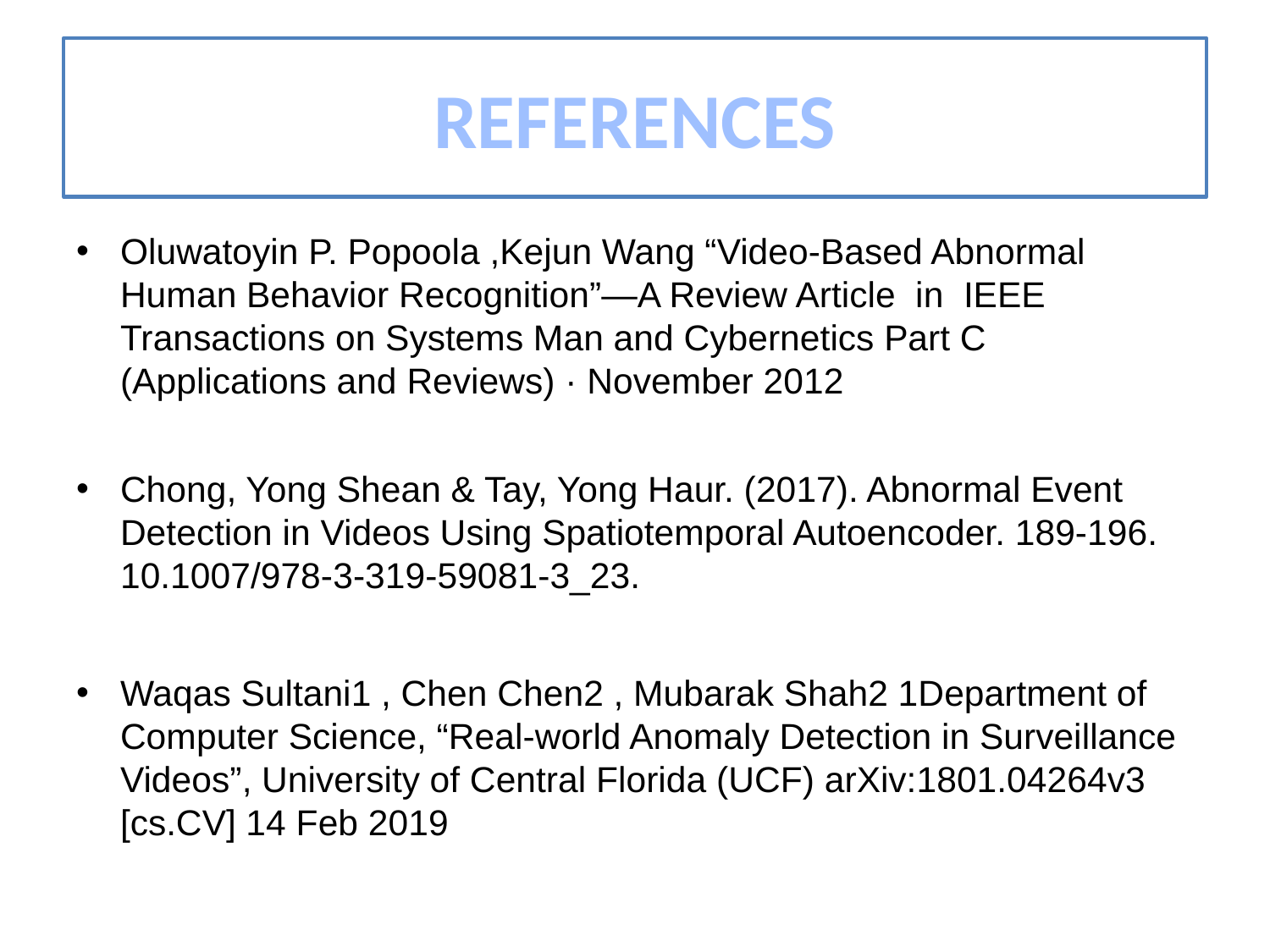

# REFERENCES
Oluwatoyin P. Popoola ,Kejun Wang “Video-Based Abnormal Human Behavior Recognition”—A Review Article  in  IEEE Transactions on Systems Man and Cybernetics Part C (Applications and Reviews) · November 2012

Chong, Yong Shean & Tay, Yong Haur. (2017). Abnormal Event Detection in Videos Using Spatiotemporal Autoencoder. 189-196. 10.1007/978-3-319-59081-3_23.

Waqas Sultani1 , Chen Chen2 , Mubarak Shah2 1Department of Computer Science, “Real-world Anomaly Detection in Surveillance Videos”, University of Central Florida (UCF) arXiv:1801.04264v3 [cs.CV] 14 Feb 2019